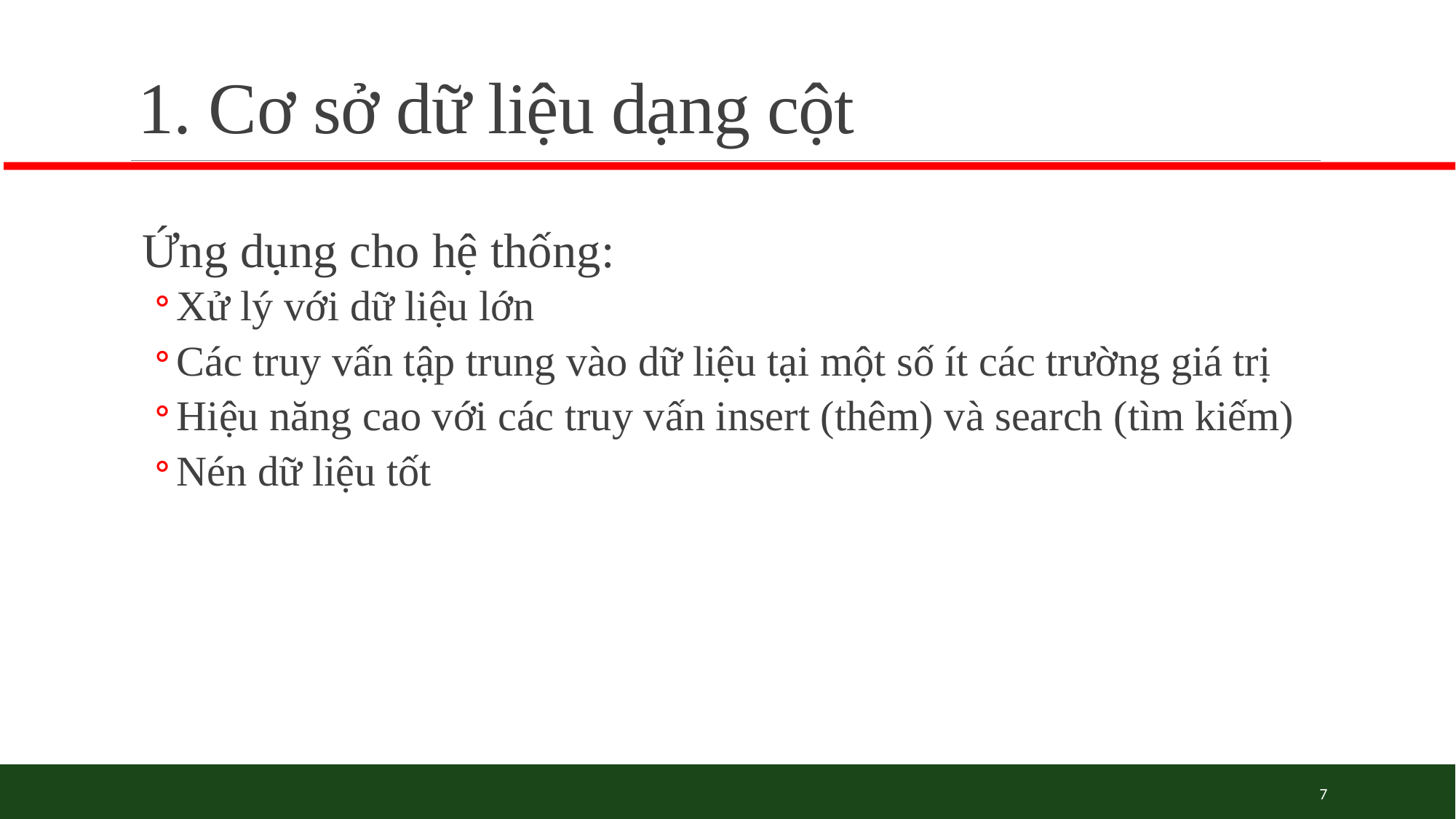

# 1. Cơ sở dữ liệu dạng cột
Ứng dụng cho hệ thống:
Xử lý với dữ liệu lớn
Các truy vấn tập trung vào dữ liệu tại một số ít các trường giá trị
Hiệu năng cao với các truy vấn insert (thêm) và search (tìm kiếm)
Nén dữ liệu tốt
7